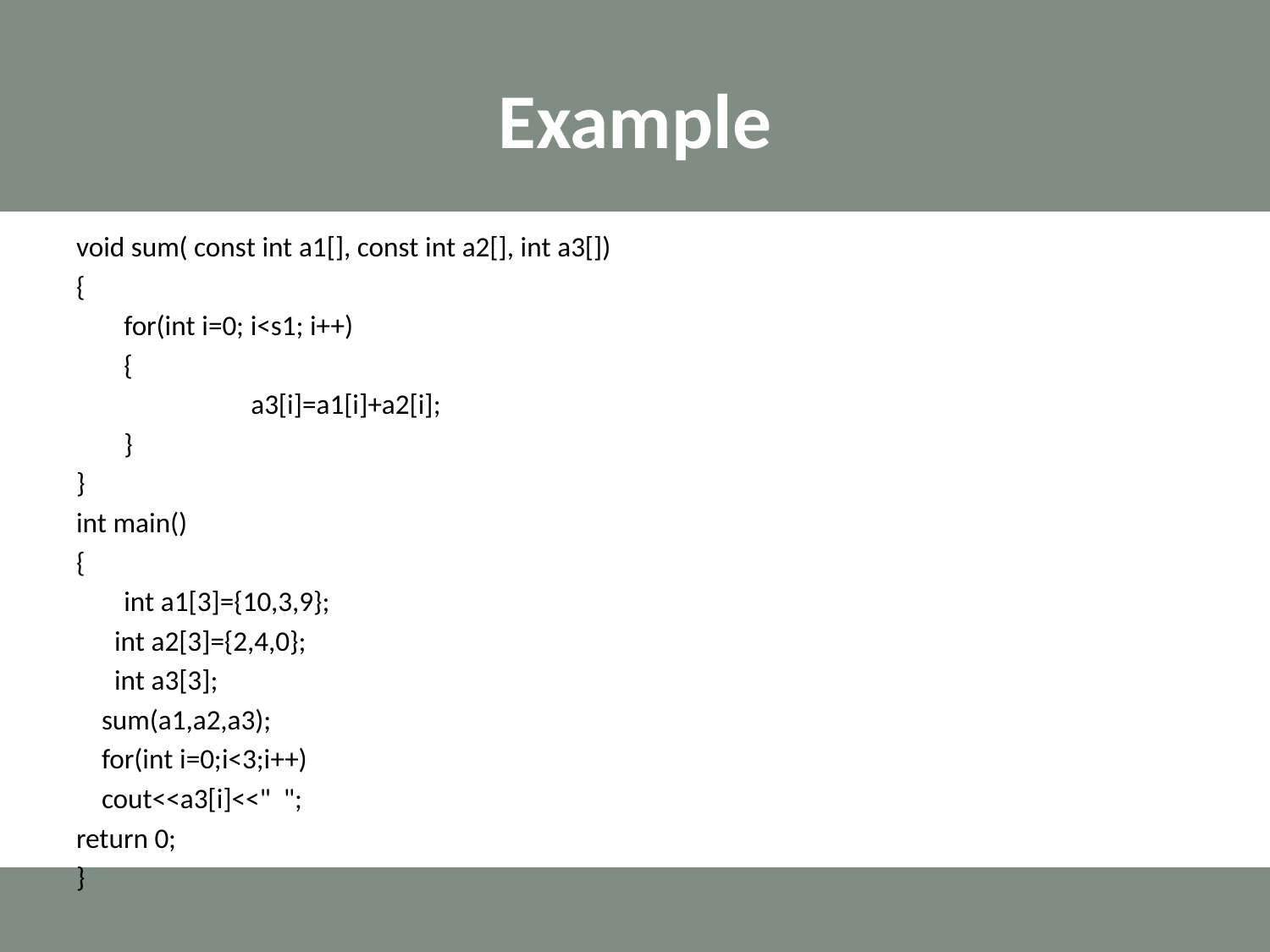

# Example
void sum( const int a1[], const int a2[], int a3[])
{
	for(int i=0; i<s1; i++)
	{
   		a3[i]=a1[i]+a2[i];
	}
}
int main()
{
	int a1[3]={10,3,9};
      int a2[3]={2,4,0};
      int a3[3];
    sum(a1,a2,a3);
    for(int i=0;i<3;i++)
    cout<<a3[i]<<"  ";
return 0;
}